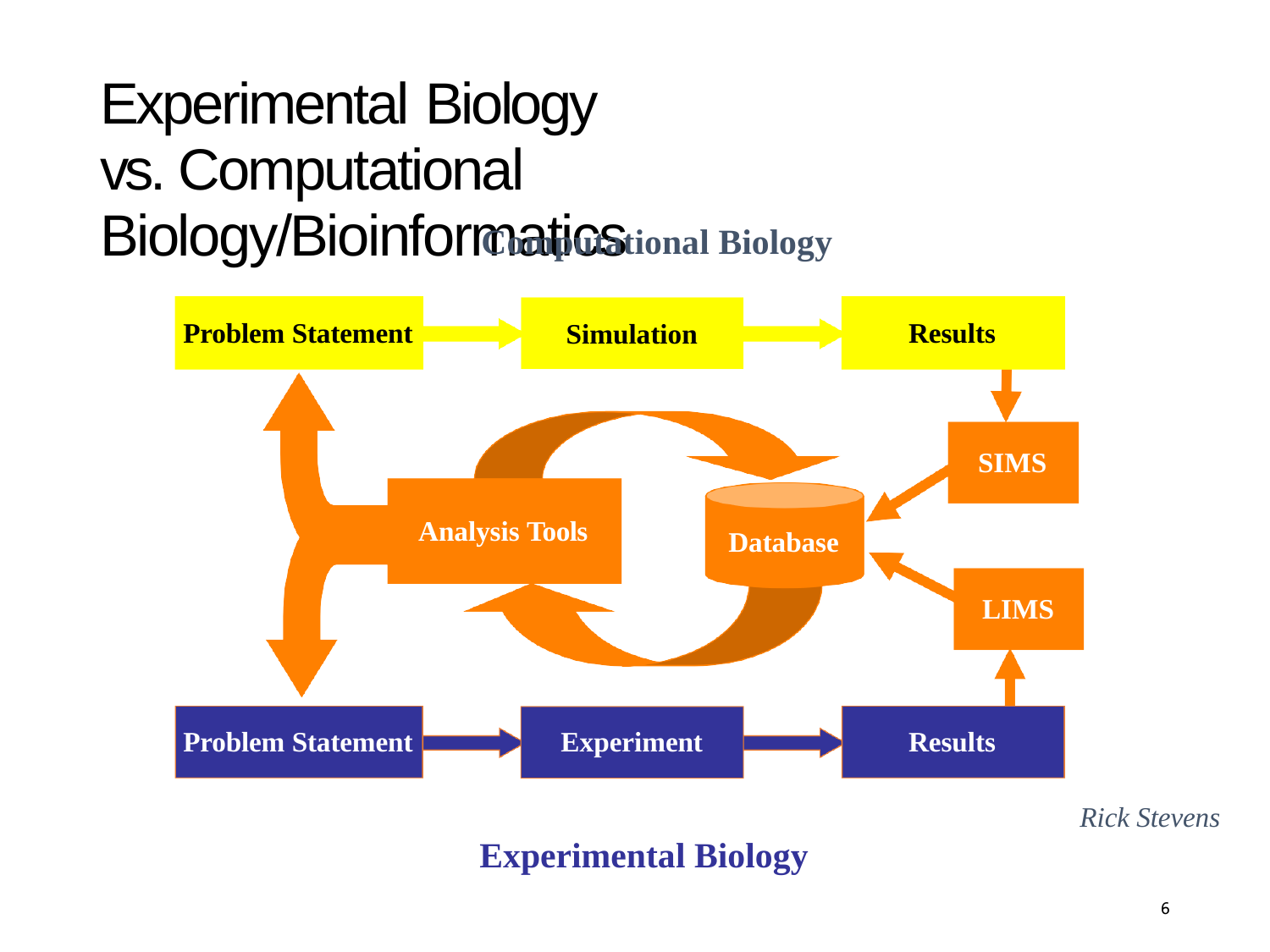

# Experimental Biology
vs. Computational Biology/Bioinformatics
Computational Biology

Problem Statement
Results
Simulation
SIMS
Analysis Tools
Database
LIMS
Problem Statement
Results
Experiment
Rick Stevens
Experimental Biology
6